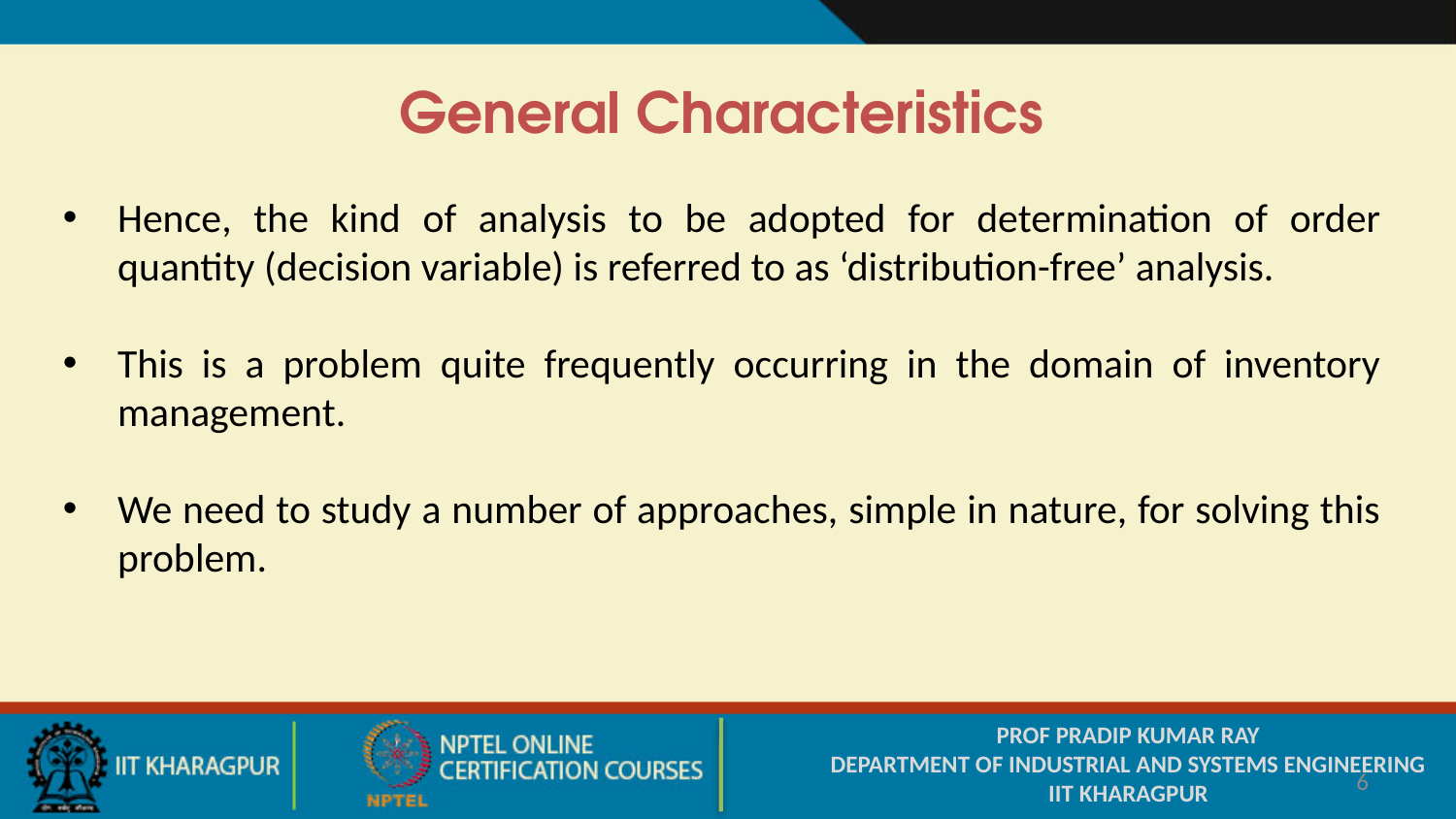

General Characteristics
Hence, the kind of analysis to be adopted for determination of order quantity (decision variable) is referred to as ‘distribution-free’ analysis.

This is a problem quite frequently occurring in the domain of inventory management.

We need to study a number of approaches, simple in nature, for solving this problem.
PROF PRADIP KUMAR RAY
DEPARTMENT OF INDUSTRIAL AND SYSTEMS ENGINEERING
IIT KHARAGPUR
6